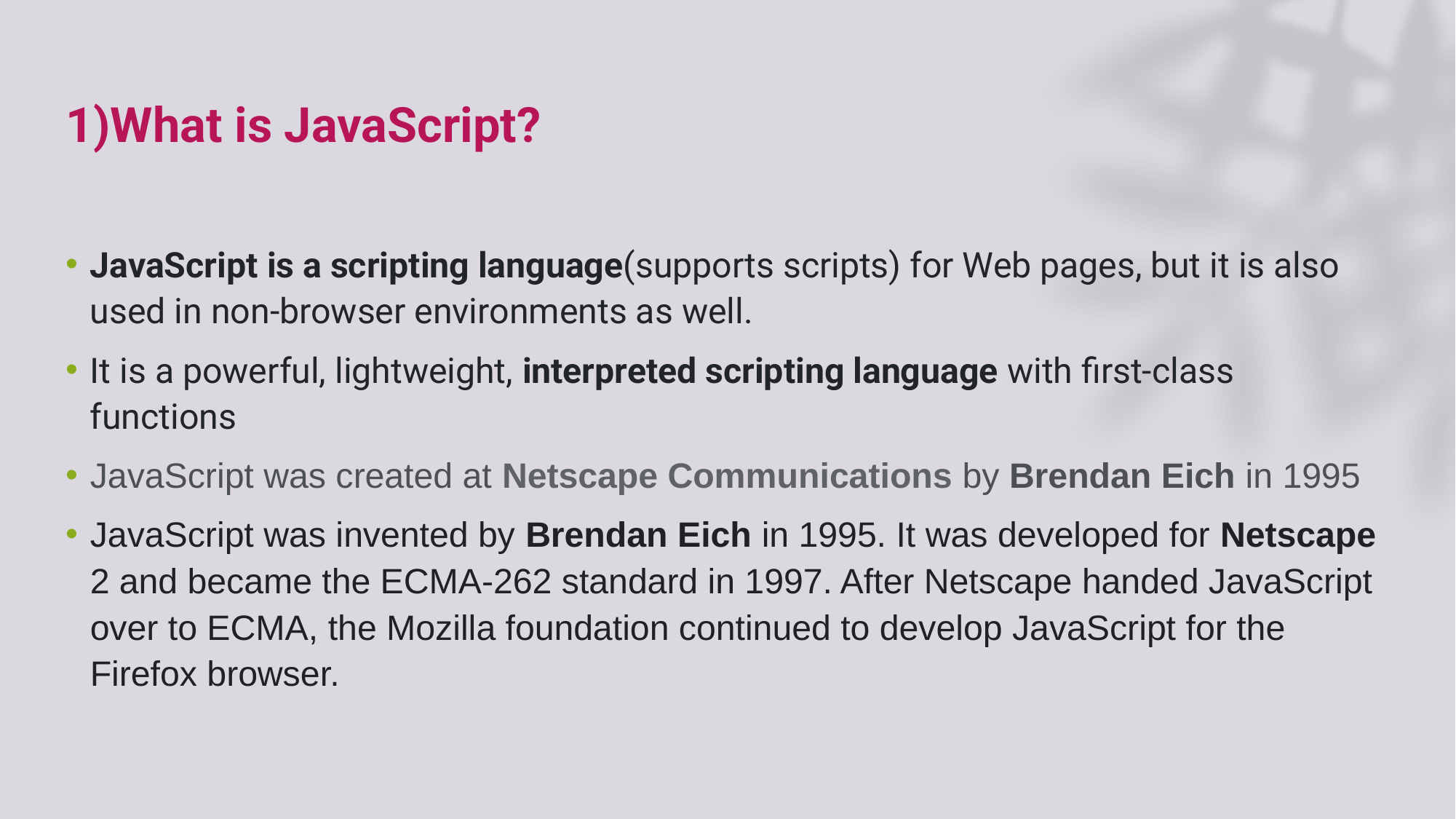

# 1)What is JavaScript?
JavaScript is a scripting language(supports scripts) for Web pages, but it is also used in non-browser environments as well.
It is a powerful, lightweight, interpreted scripting language with first-class functions
JavaScript was created at Netscape Communications by Brendan Eich in 1995
JavaScript was invented by Brendan Eich in 1995. It was developed for Netscape 2 and became the ECMA-262 standard in 1997. After Netscape handed JavaScript over to ECMA, the Mozilla foundation continued to develop JavaScript for the Firefox browser.